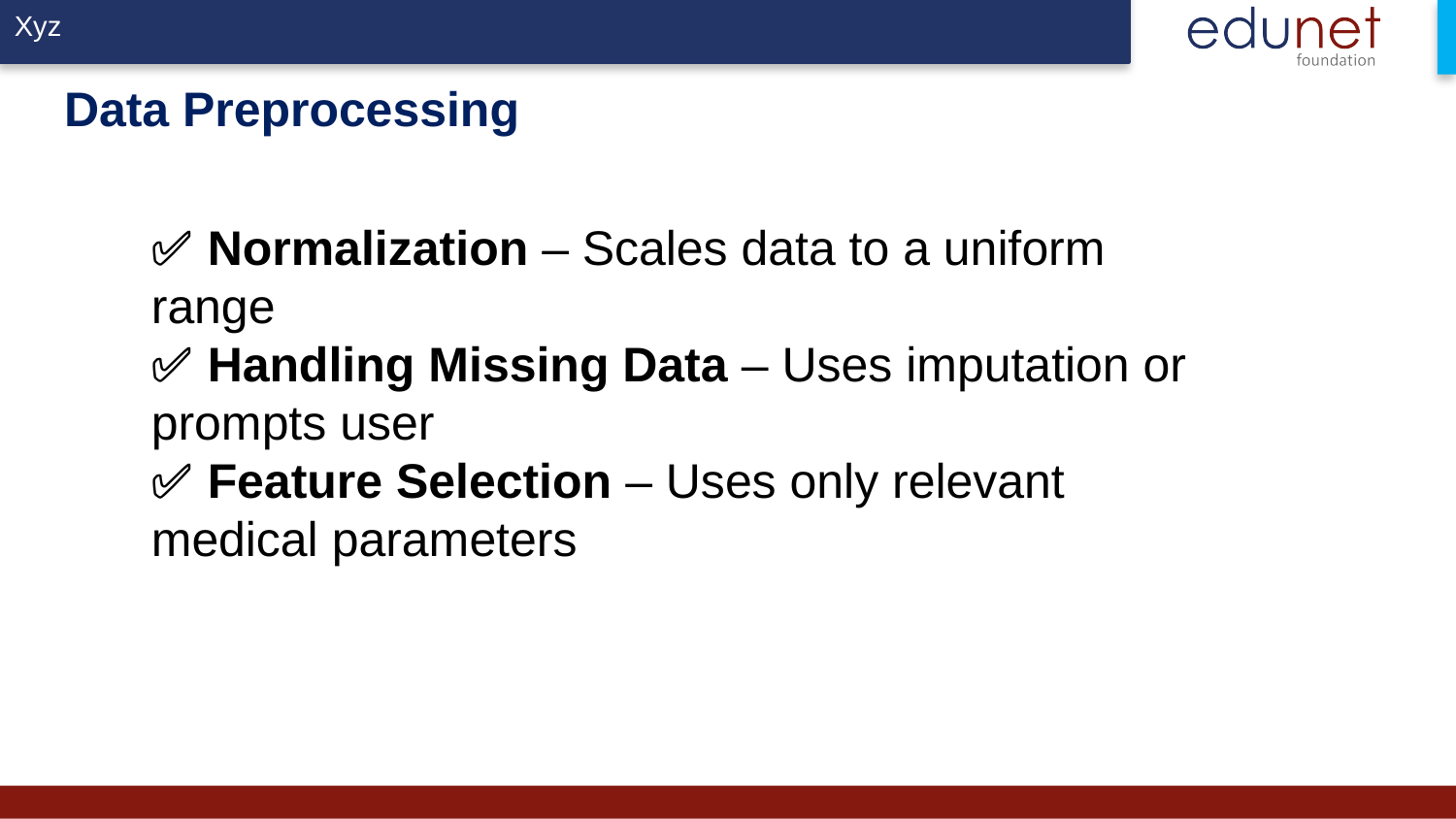

# Data Preprocessing
✅ Normalization – Scales data to a uniform range
✅ Handling Missing Data – Uses imputation or prompts user
✅ Feature Selection – Uses only relevant medical parameters